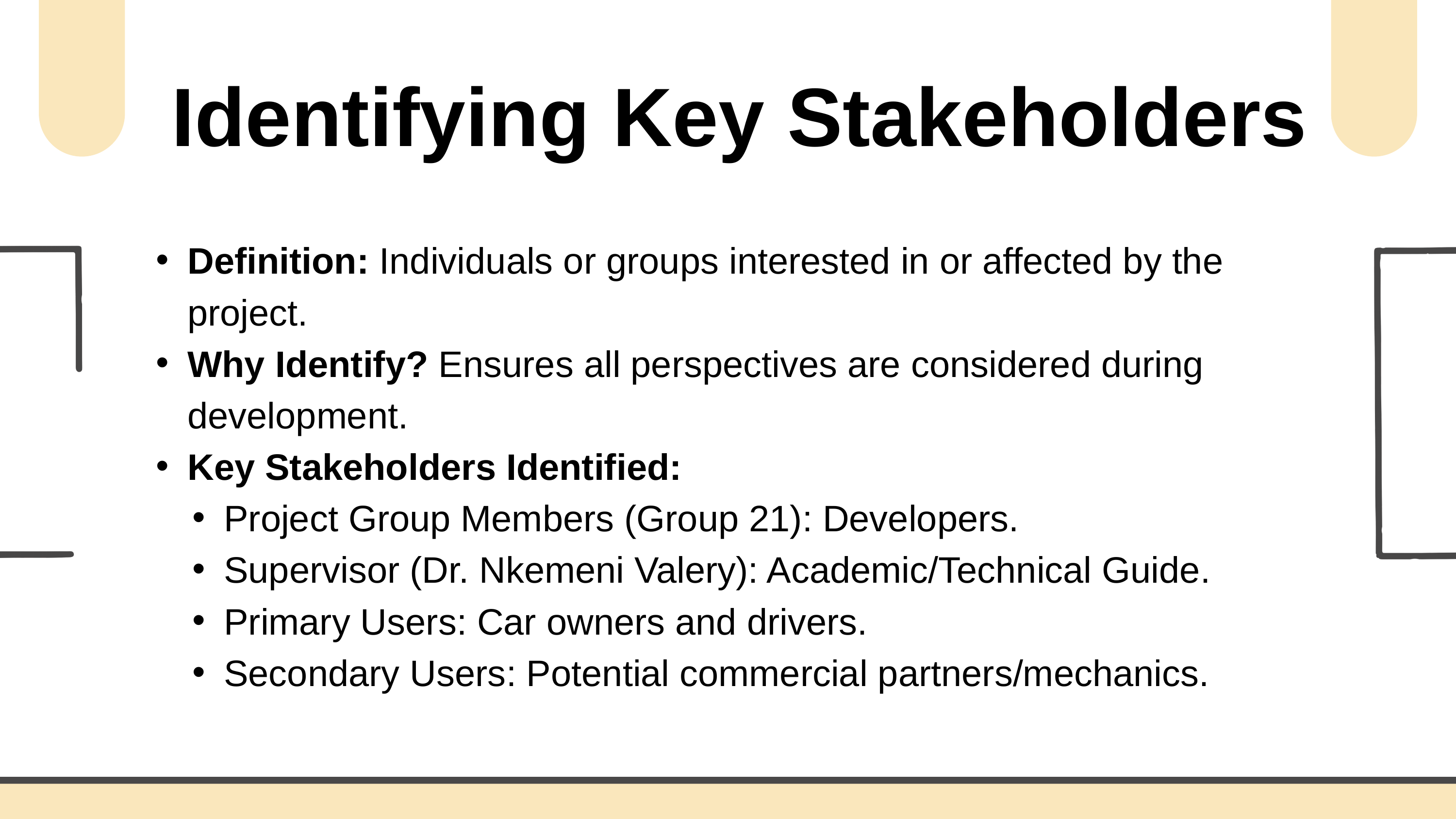

Identifying Key Stakeholders
Definition: Individuals or groups interested in or affected by the project.
Why Identify? Ensures all perspectives are considered during development.
Key Stakeholders Identified:
Project Group Members (Group 21): Developers.
Supervisor (Dr. Nkemeni Valery): Academic/Technical Guide.
Primary Users: Car owners and drivers.
Secondary Users: Potential commercial partners/mechanics.